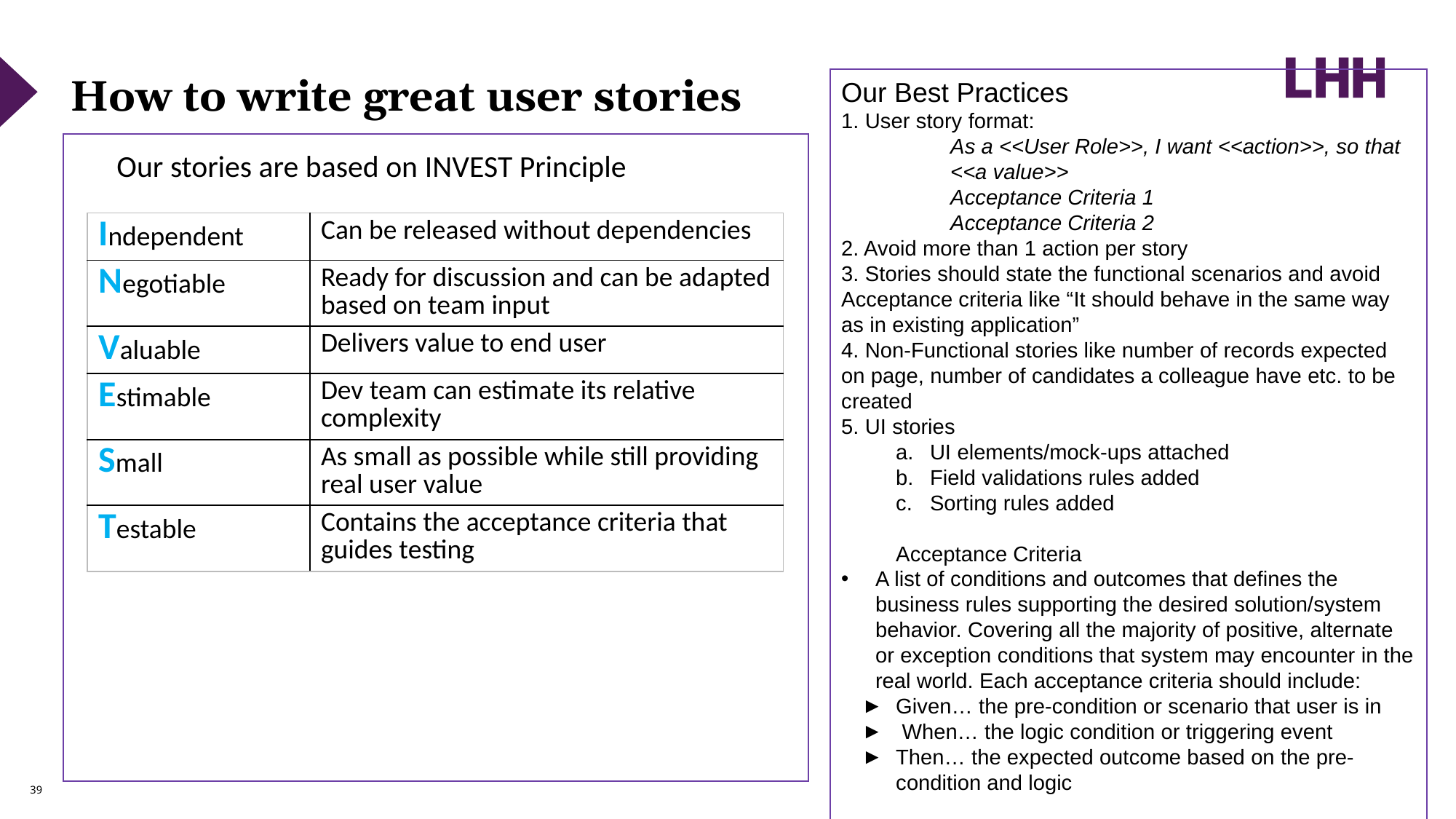

# How to write great user stories
Our Best Practices
1. User story format:
As a <<User Role>>, I want <<action>>, so that <<a value>>
Acceptance Criteria 1
Acceptance Criteria 2
2. Avoid more than 1 action per story
3. Stories should state the functional scenarios and avoid Acceptance criteria like “It should behave in the same way as in existing application”
4. Non-Functional stories like number of records expected on page, number of candidates a colleague have etc. to be created
5. UI stories
UI elements/mock-ups attached
Field validations rules added
Sorting rules added

Acceptance Criteria
A list of conditions and outcomes that defines the business rules supporting the desired solution/system behavior. Covering all the majority of positive, alternate or exception conditions that system may encounter in the real world. Each acceptance criteria should include:
Given… the pre-condition or scenario that user is in
 When… the logic condition or triggering event
Then… the expected outcome based on the pre-condition and logic

Our stories are based on INVEST Principle
| Independent | Can be released without dependencies |
| --- | --- |
| Negotiable | Ready for discussion and can be adapted based on team input |
| Valuable | Delivers value to end user |
| Estimable | Dev team can estimate its relative complexity |
| Small | As small as possible while still providing real user value |
| Testable | Contains the acceptance criteria that guides testing |